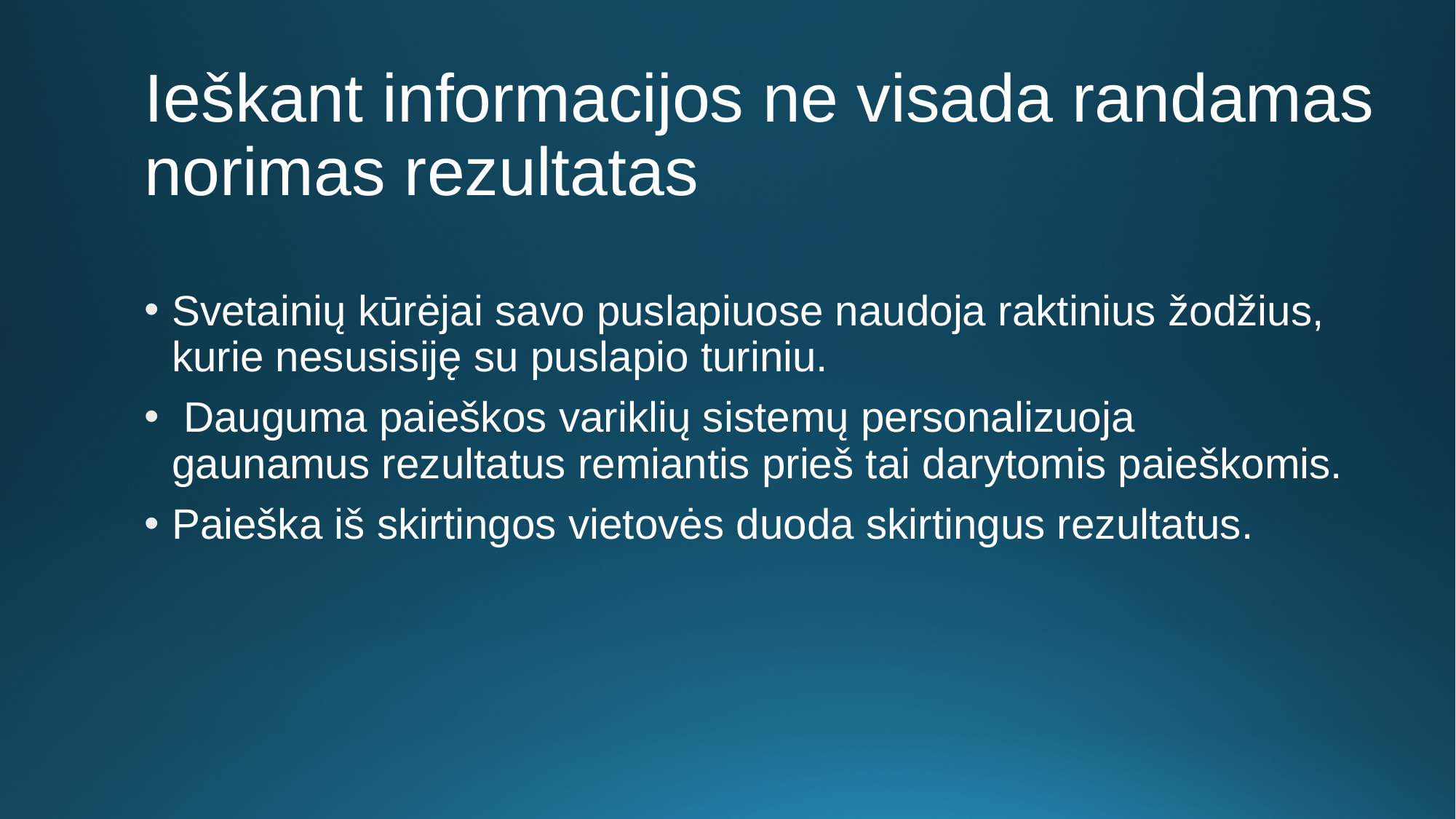

# Ieškant informacijos ne visada randamas norimas rezultatas
Svetainių kūrėjai savo puslapiuose naudoja raktinius žodžius, kurie nesusisiję su puslapio turiniu.
 Dauguma paieškos variklių sistemų personalizuoja gaunamus rezultatus remiantis prieš tai darytomis paieškomis.
Paieška iš skirtingos vietovės duoda skirtingus rezultatus.